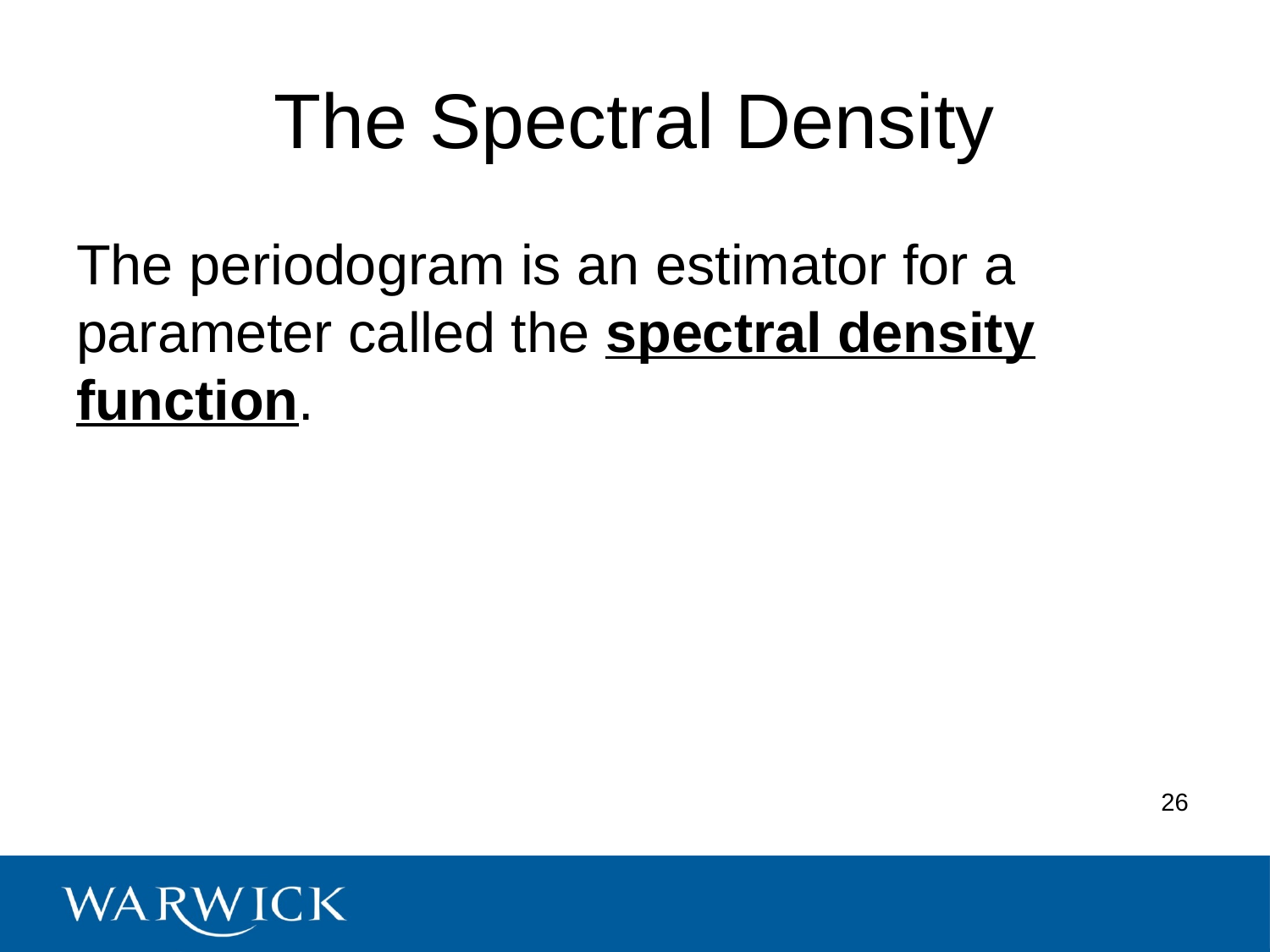

# The Spectral Density
The periodogram is an estimator for a parameter called the spectral density function.
26